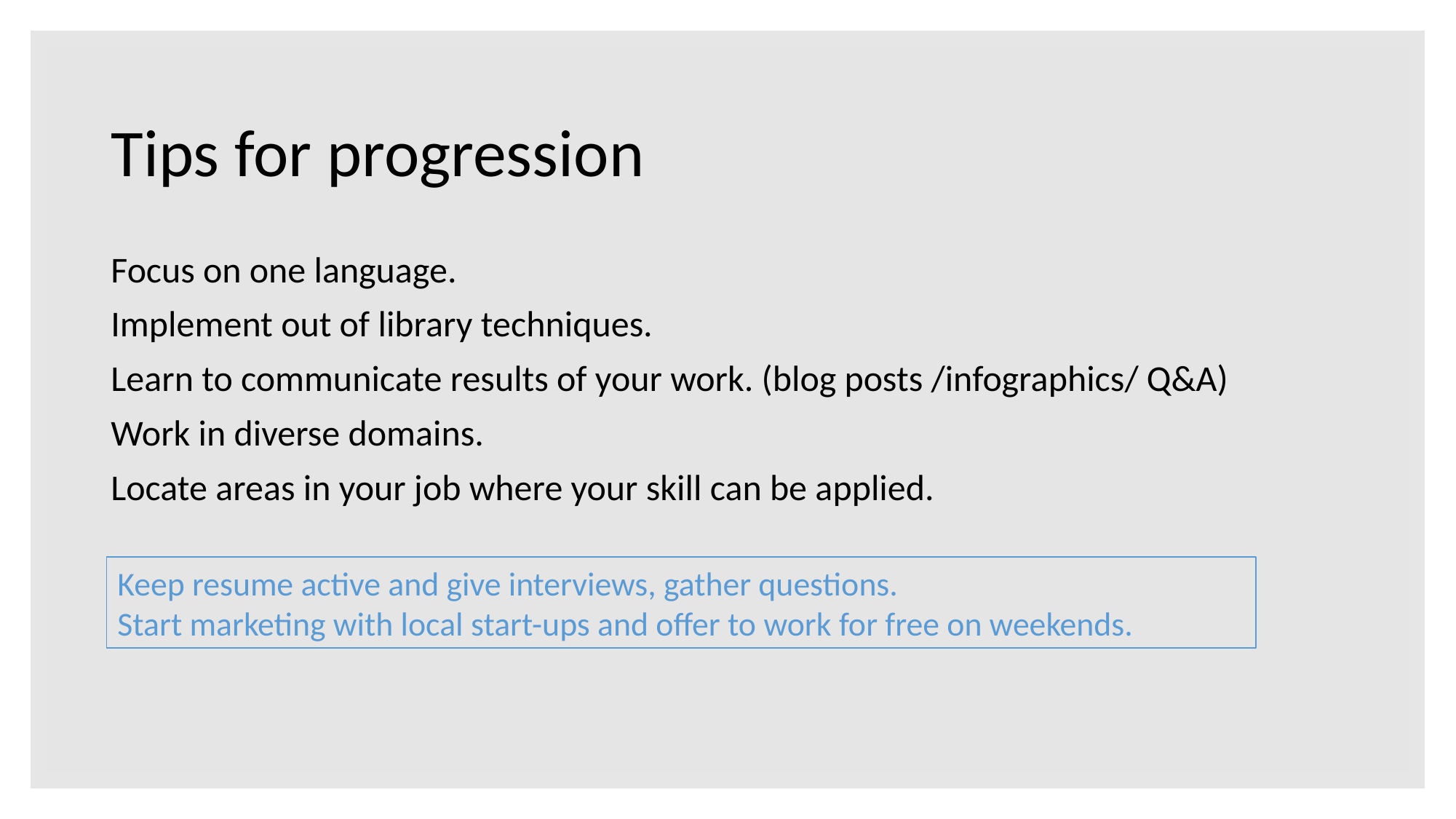

# Tips for progression
Focus on one language.
Implement out of library techniques.
Learn to communicate results of your work. (blog posts /infographics/ Q&A)
Work in diverse domains.
Locate areas in your job where your skill can be applied.

Keep resume active and give interviews, gather questions.
Start marketing with local start-ups and offer to work for free on weekends.